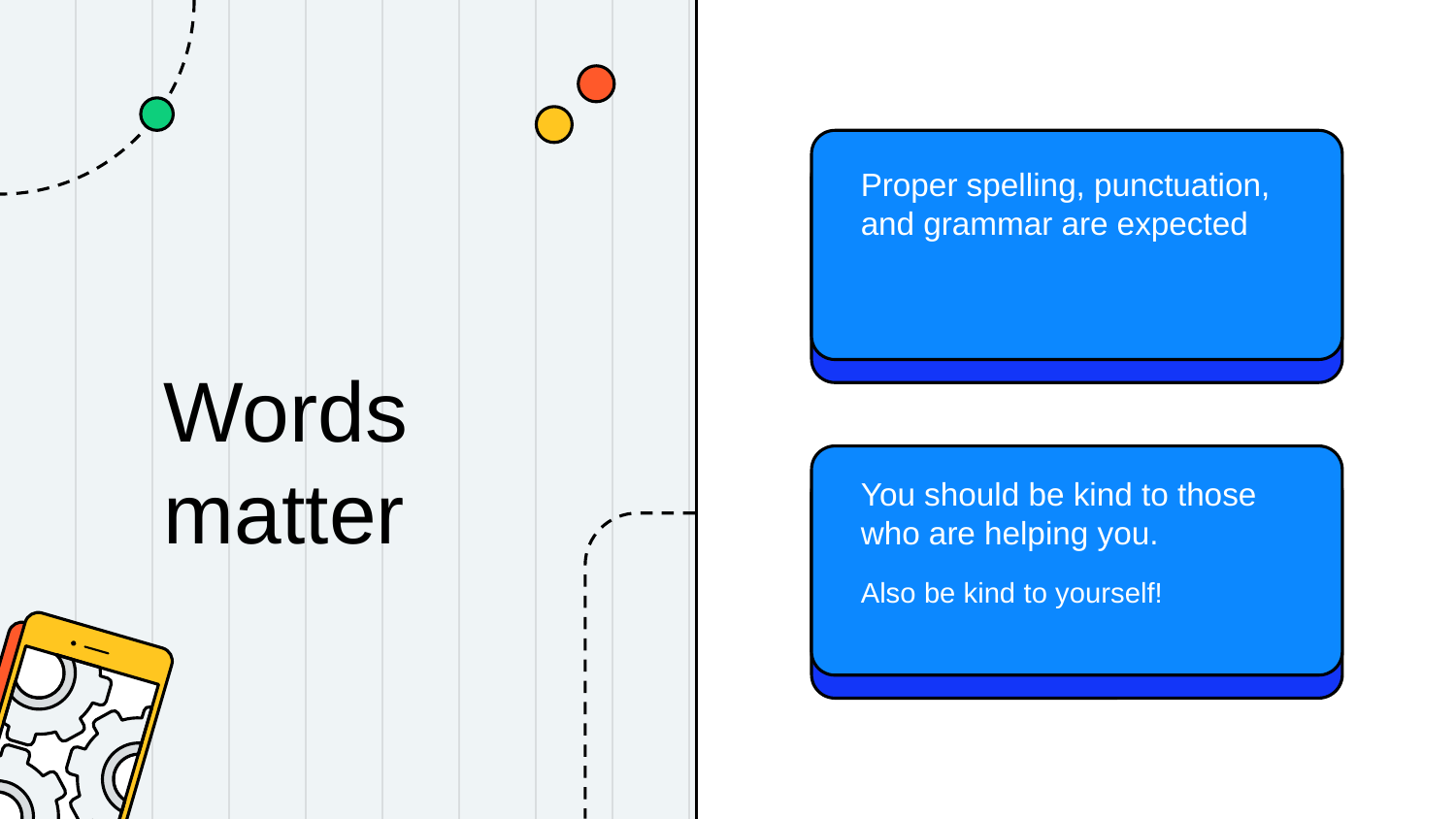

Proper spelling, punctuation, and grammar are expected
# Words matter
You should be kind to those who are helping you.
Also be kind to yourself!